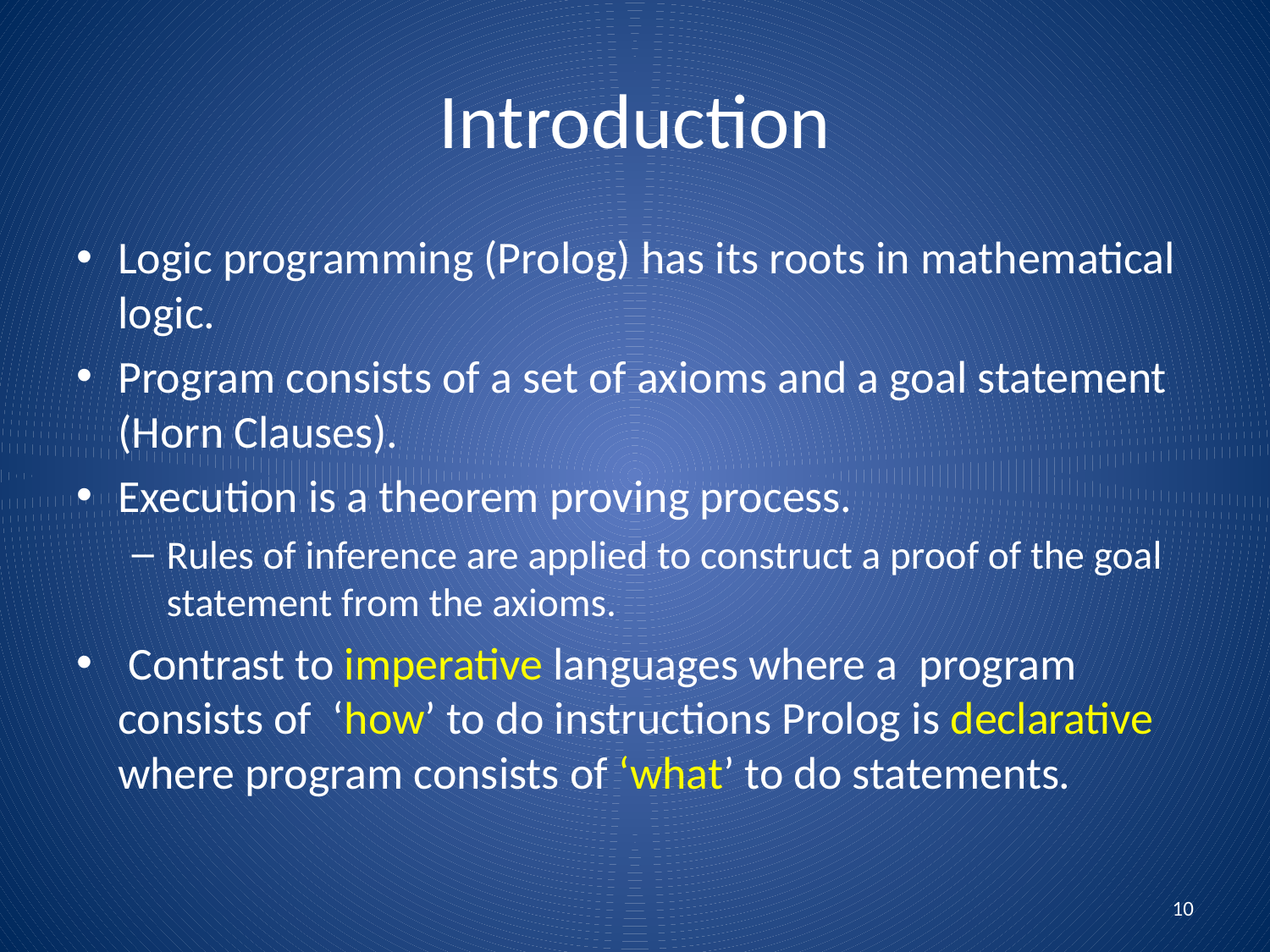

# Introduction
Logic programming (Prolog) has its roots in mathematical logic.
Program consists of a set of axioms and a goal statement (Horn Clauses).
Execution is a theorem proving process.
Rules of inference are applied to construct a proof of the goal statement from the axioms.
 Contrast to imperative languages where a  program consists of  ‘how’ to do instructions Prolog is declarative where program consists of ‘what’ to do statements.
10